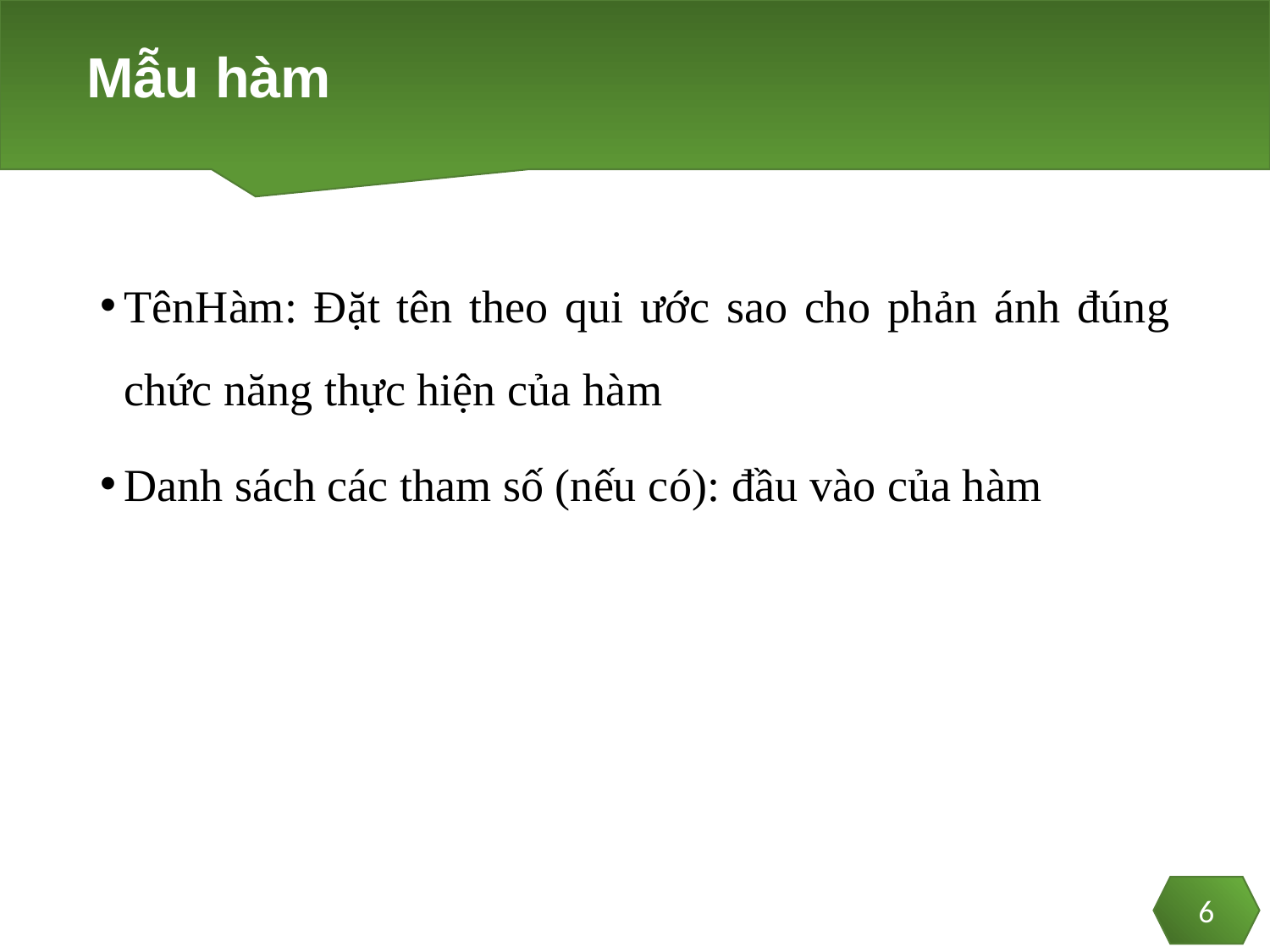

# Mẫu hàm
TênHàm: Đặt tên theo qui ước sao cho phản ánh đúng chức năng thực hiện của hàm
Danh sách các tham số (nếu có): đầu vào của hàm